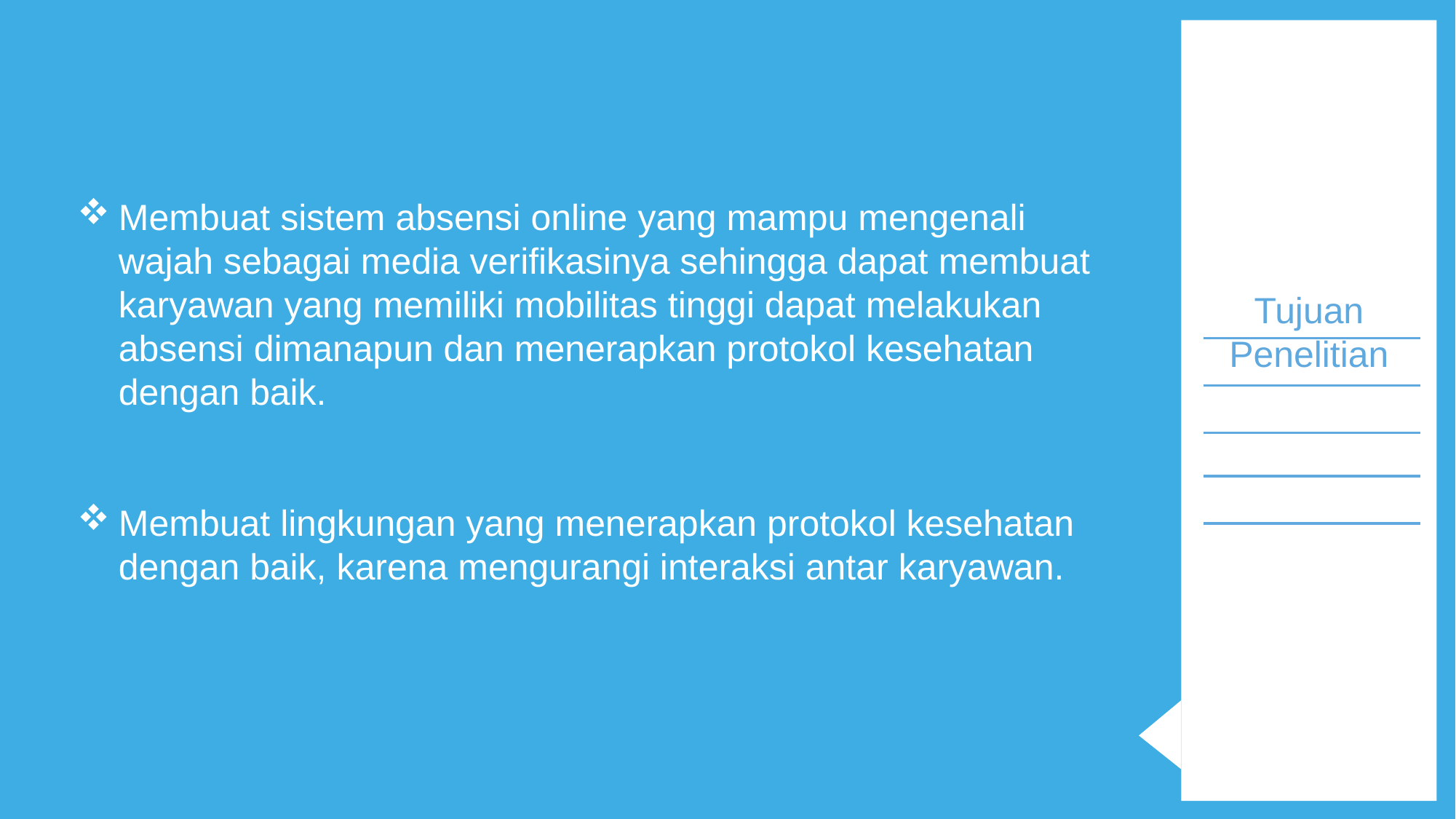

Membuat sistem absensi online yang mampu mengenali    wajah sebagai media verifikasinya sehingga dapat membuat karyawan yang memiliki mobilitas tinggi dapat melakukan  absensi dimanapun dan menerapkan protokol kesehatan    dengan baik.

Membuat lingkungan yang menerapkan protokol kesehatan dengan baik, karena mengurangi interaksi antar karyawan.

Tujuan Penelitian